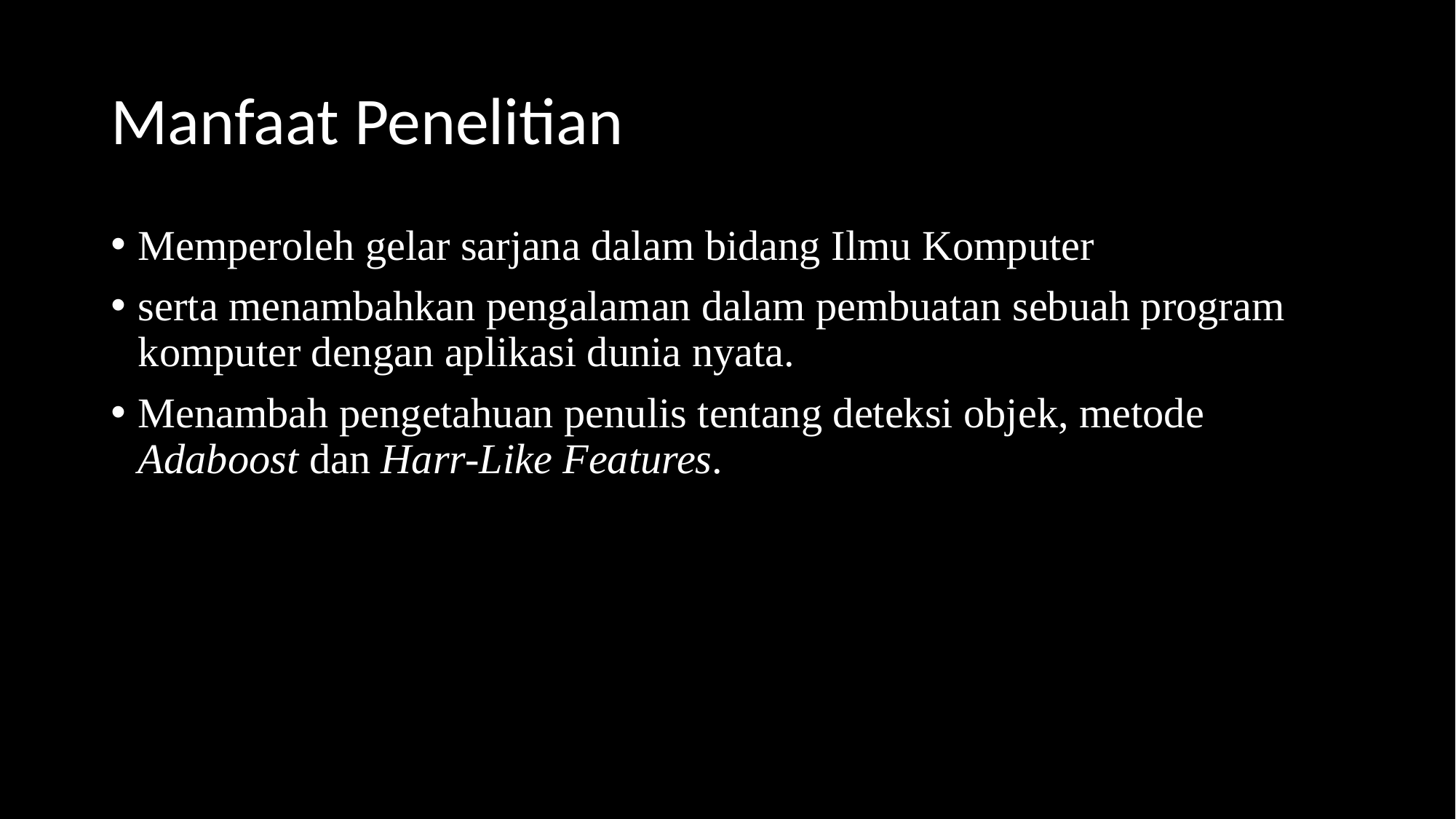

# Manfaat Penelitian
Memperoleh gelar sarjana dalam bidang Ilmu Komputer
serta menambahkan pengalaman dalam pembuatan sebuah program komputer dengan aplikasi dunia nyata.
Menambah pengetahuan penulis tentang deteksi objek, metode Adaboost dan Harr-Like Features.